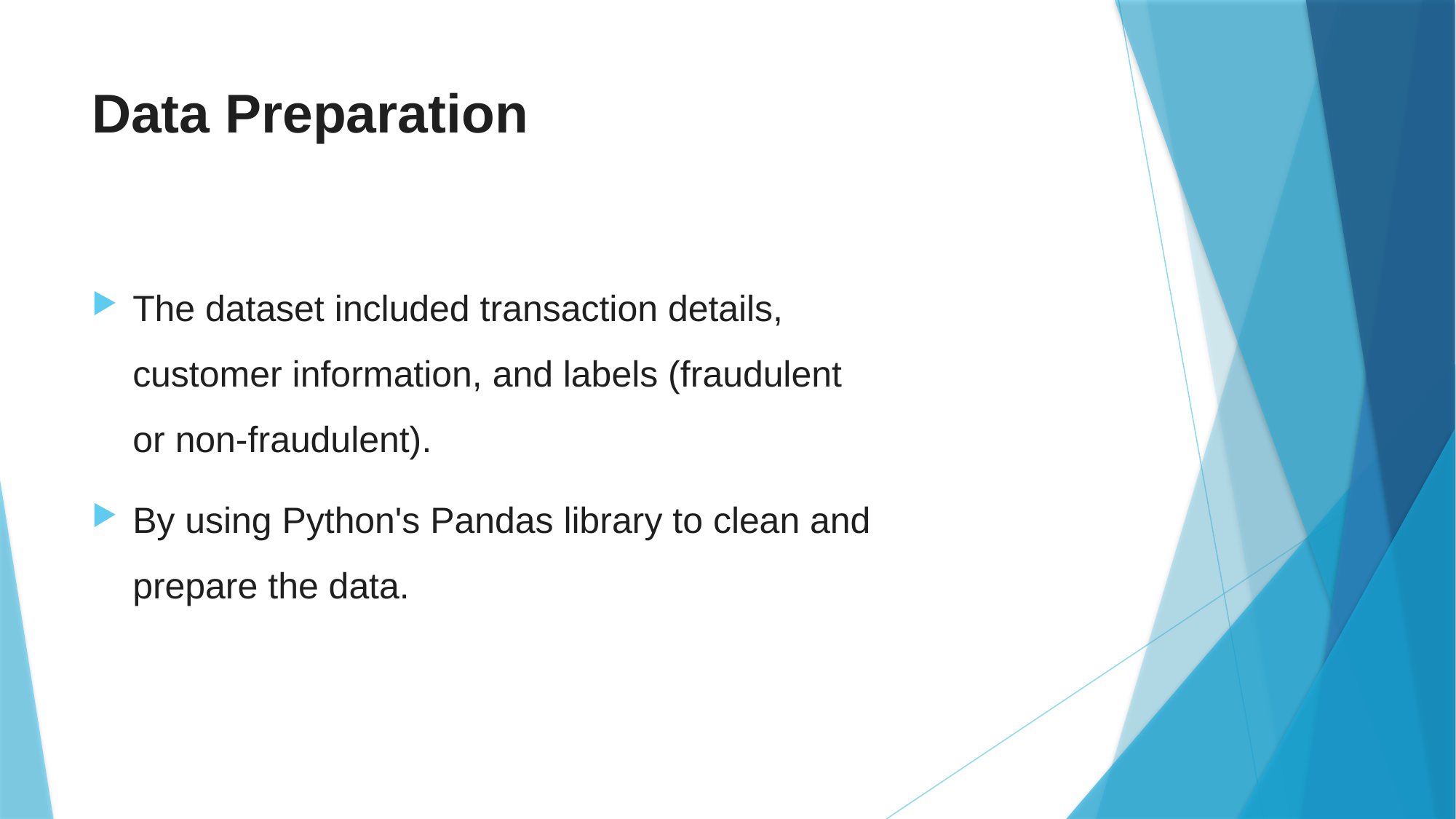

# Data Preparation
The dataset included transaction details, customer information, and labels (fraudulent or non-fraudulent).
By using Python's Pandas library to clean and prepare the data.